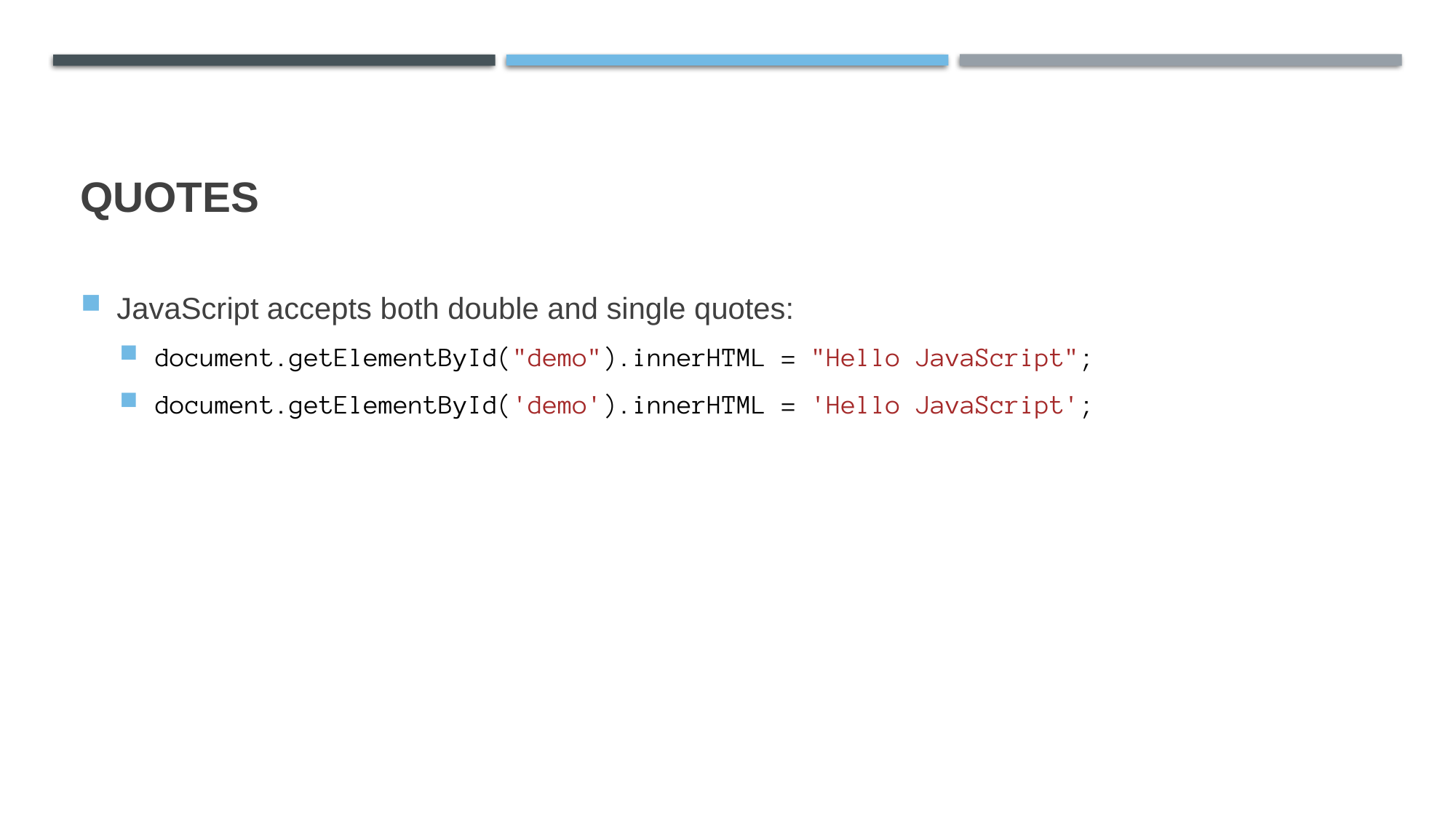

# Quotes
JavaScript accepts both double and single quotes:
document.getElementById("demo").innerHTML = "Hello JavaScript";
document.getElementById('demo').innerHTML = 'Hello JavaScript';